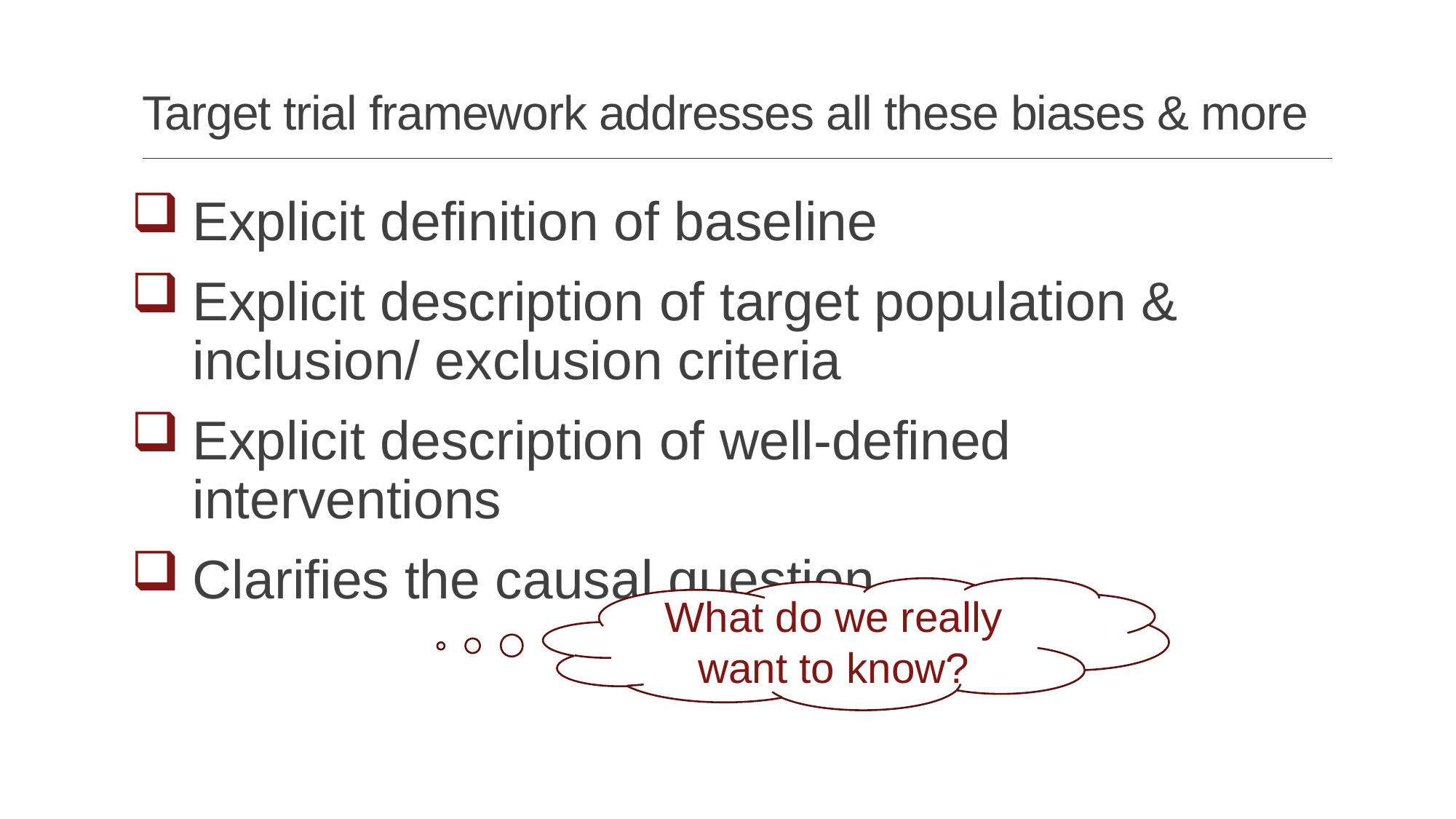

# Target trial framework addresses all these biases & more
Explicit definition of baseline
Explicit description of target population & inclusion/ exclusion criteria
Explicit description of well-defined interventions
Clarifies the causal question

What do we really want to know?